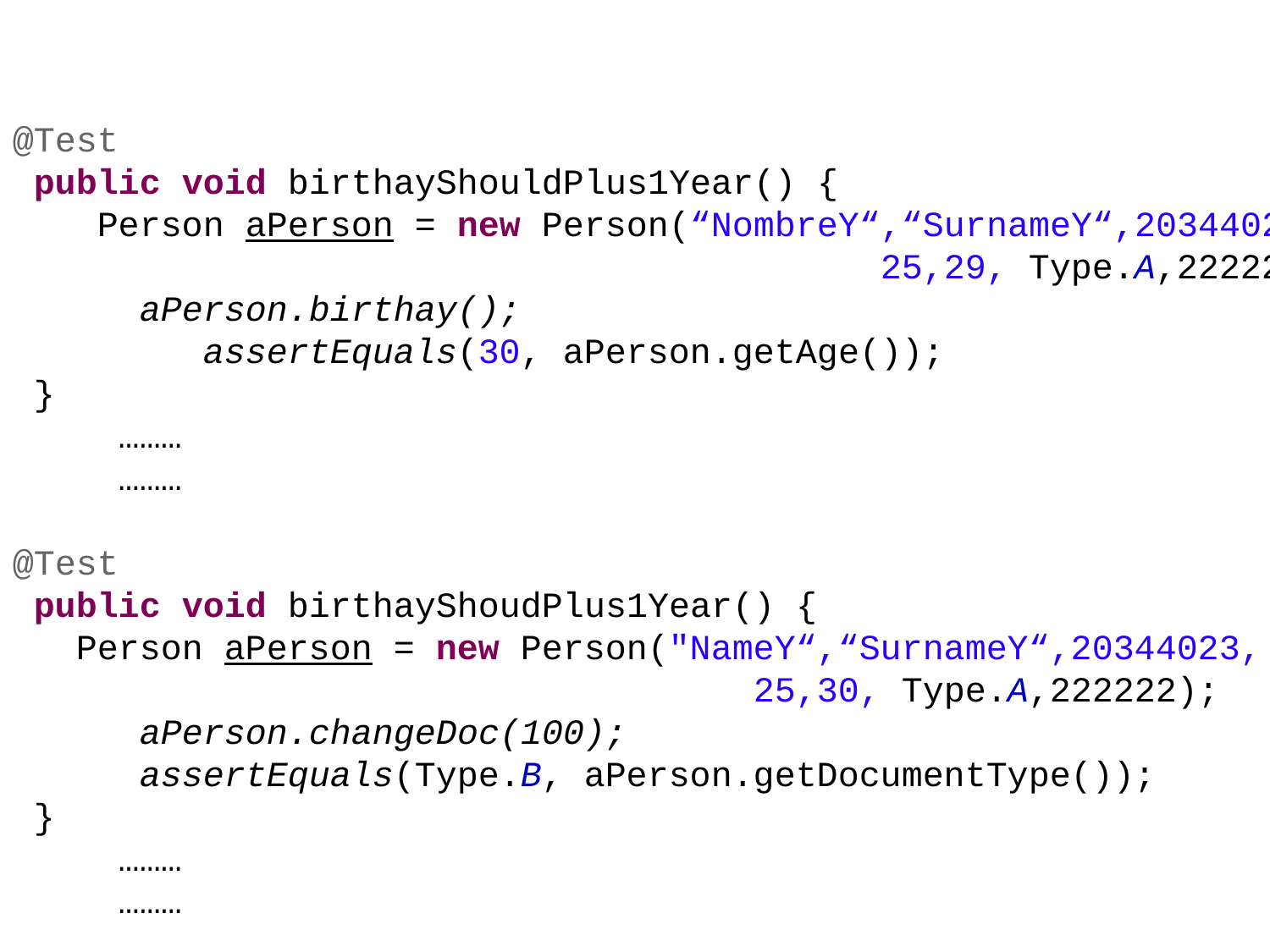

@Test
	   public void birthayShouldPlus1Year() {
Person aPerson = new Person(“NombreY“,“SurnameY“,20344023,
	   				       25,29, Type.A,22222332);
	        aPerson.birthay();
	     	  assertEquals(30, aPerson.getAge());
	   }
	       ………
		 ………

	  @Test
	   public void birthayShoudPlus1Year() {
	     Person aPerson = new Person("NameY“,“SurnameY“,20344023,
						       25,30, Type.A,222222);
	     aPerson.changeDoc(100);
	     assertEquals(Type.B, aPerson.getDocumentType());
	   }
 ………
 ………